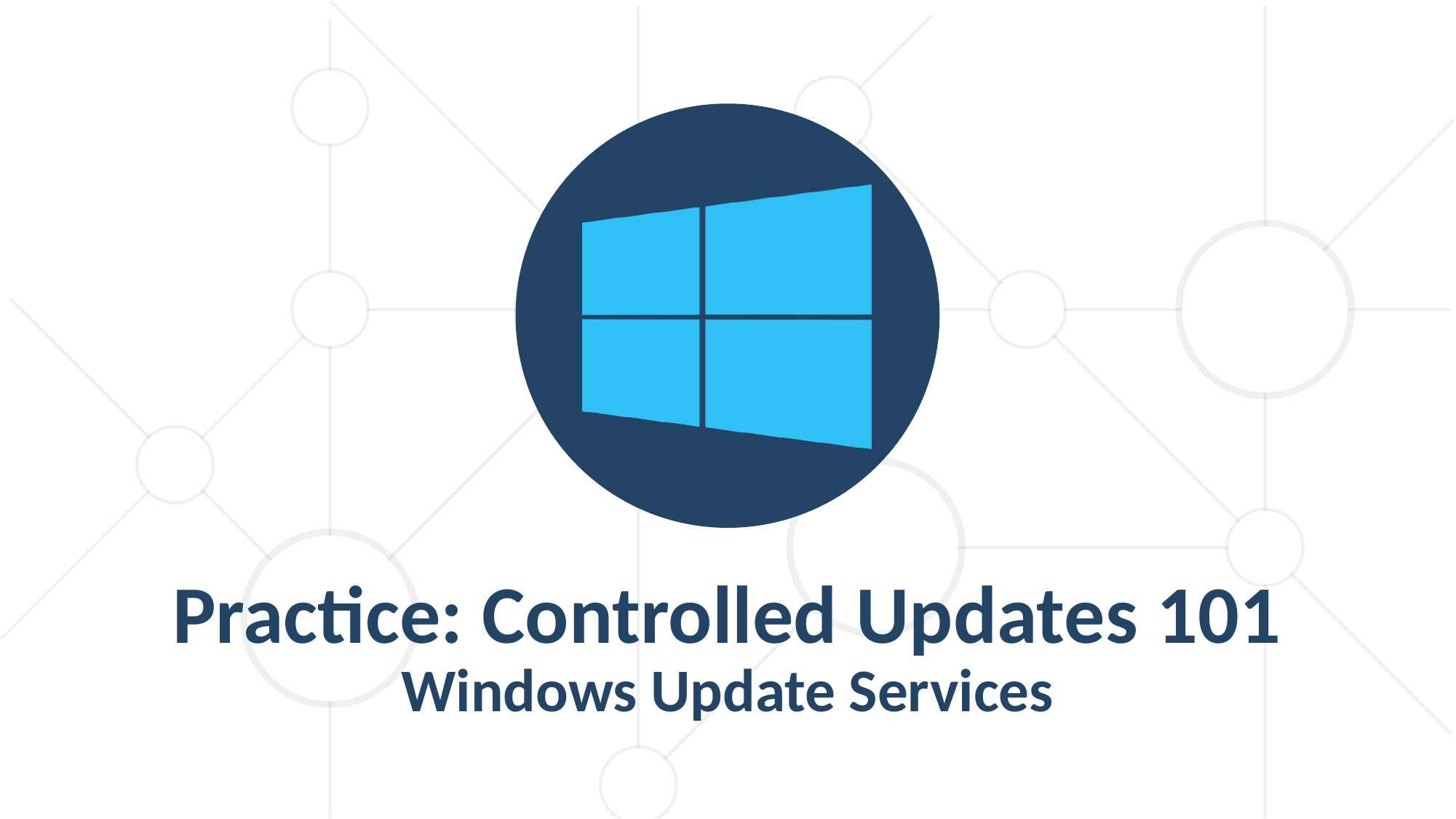

Practice: Controlled Updates 101
Windows Update Services